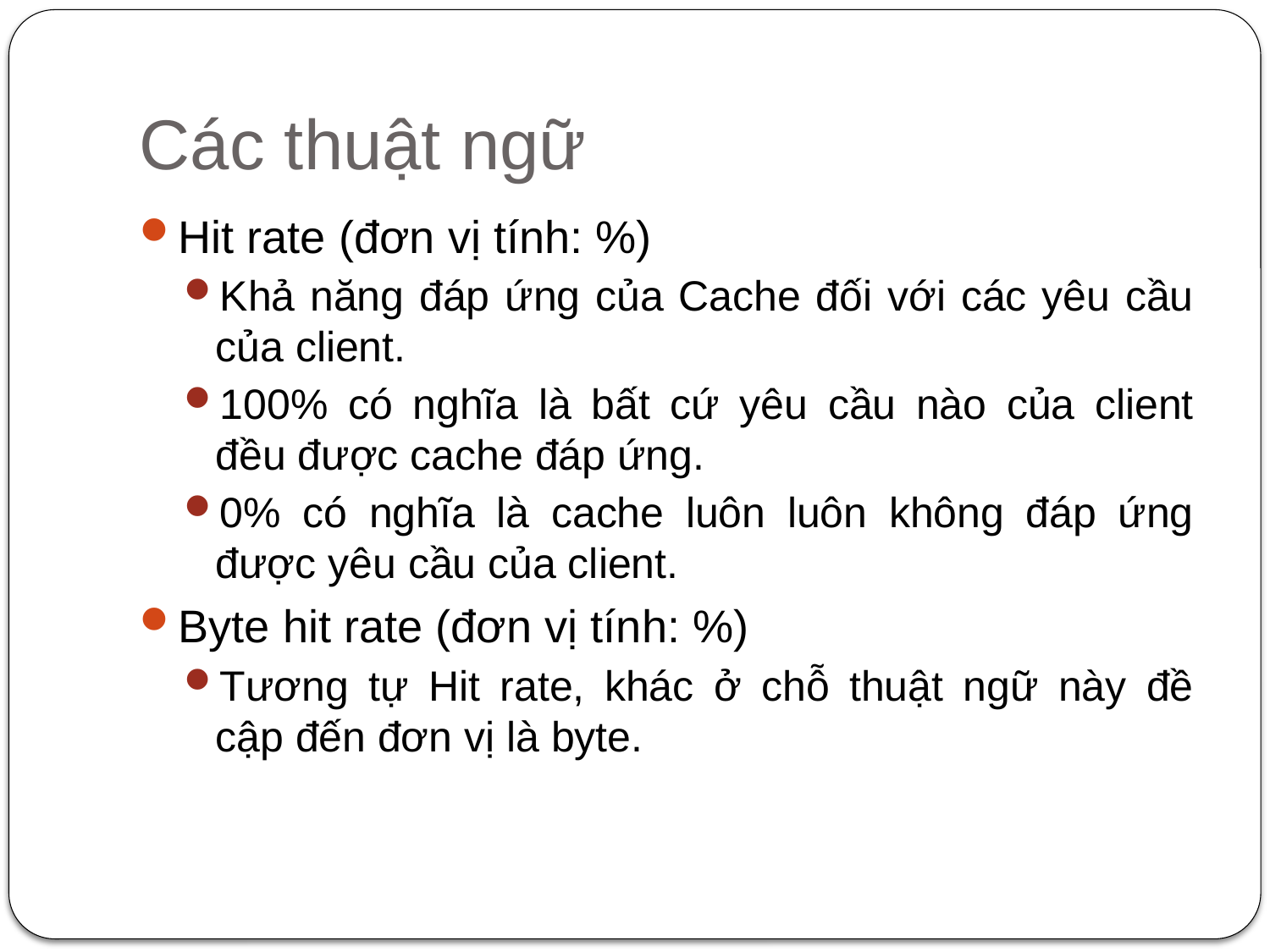

# Các thuật ngữ
Hit rate (đơn vị tính: %)
Khả năng đáp ứng của Cache đối với các yêu cầu của client.
100% có nghĩa là bất cứ yêu cầu nào của client đều được cache đáp ứng.
0% có nghĩa là cache luôn luôn không đáp ứng được yêu cầu của client.
Byte hit rate (đơn vị tính: %)
Tương tự Hit rate, khác ở chỗ thuật ngữ này đề cập đến đơn vị là byte.